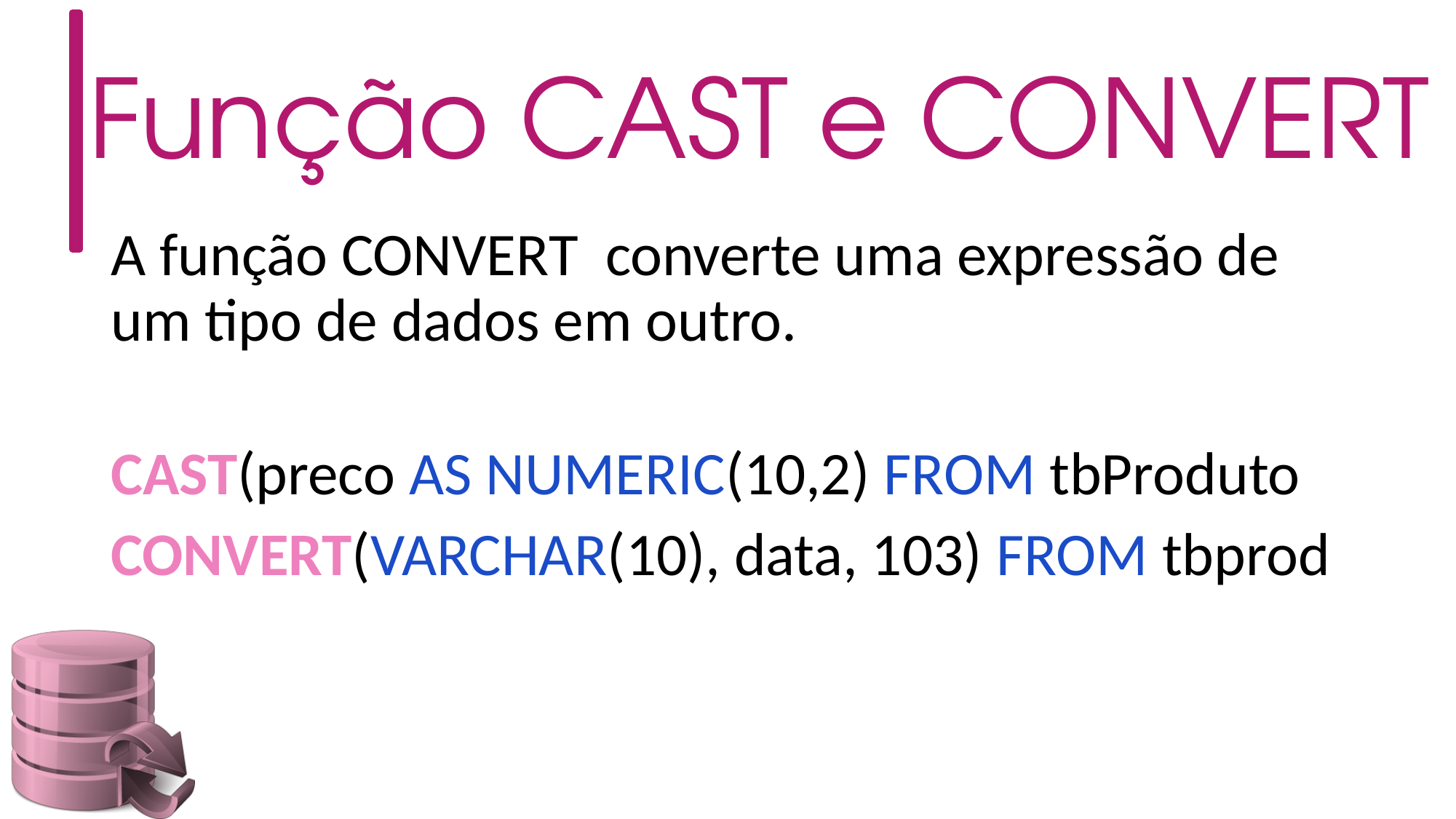

# Função CAST e CONVERT
A função CONVERT  converte uma expressão de um tipo de dados em outro.
CAST(preco AS NUMERIC(10,2) FROM tbProduto
CONVERT(VARCHAR(10), data, 103) FROM tbprod